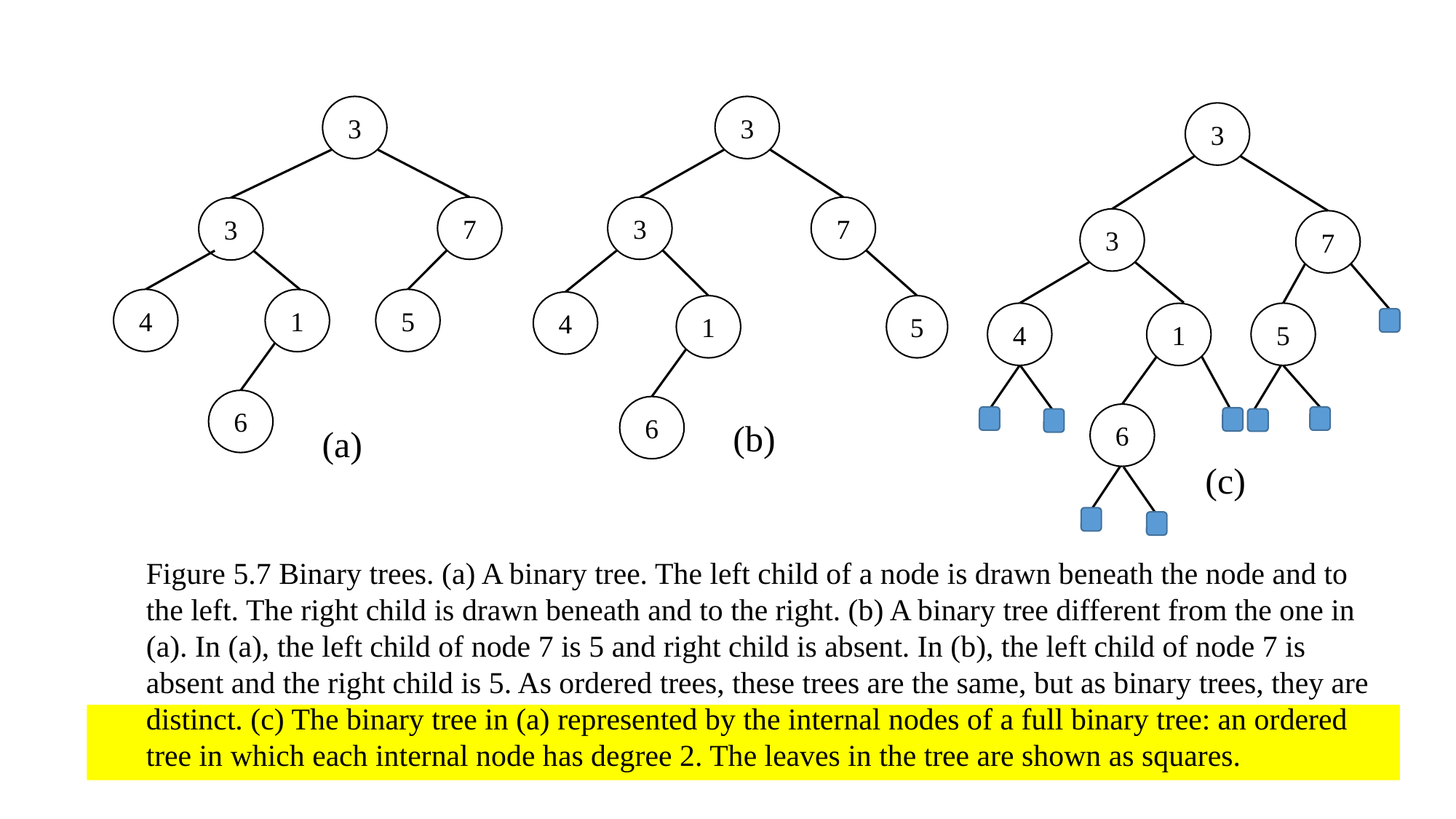

3
3
3
7
3
7
3
3
7
4
5
1
4
1
5
4
5
1

6
6
6

(b)
(a)
(c)

Figure 5.7 Binary trees. (a) A binary tree. The left child of a node is drawn beneath the node and to the left. The right child is drawn beneath and to the right. (b) A binary tree different from the one in (a). In (a), the left child of node 7 is 5 and right child is absent. In (b), the left child of node 7 is absent and the right child is 5. As ordered trees, these trees are the same, but as binary trees, they are distinct. (c) The binary tree in (a) represented by the internal nodes of a full binary tree: an ordered tree in which each internal node has degree 2. The leaves in the tree are shown as squares.